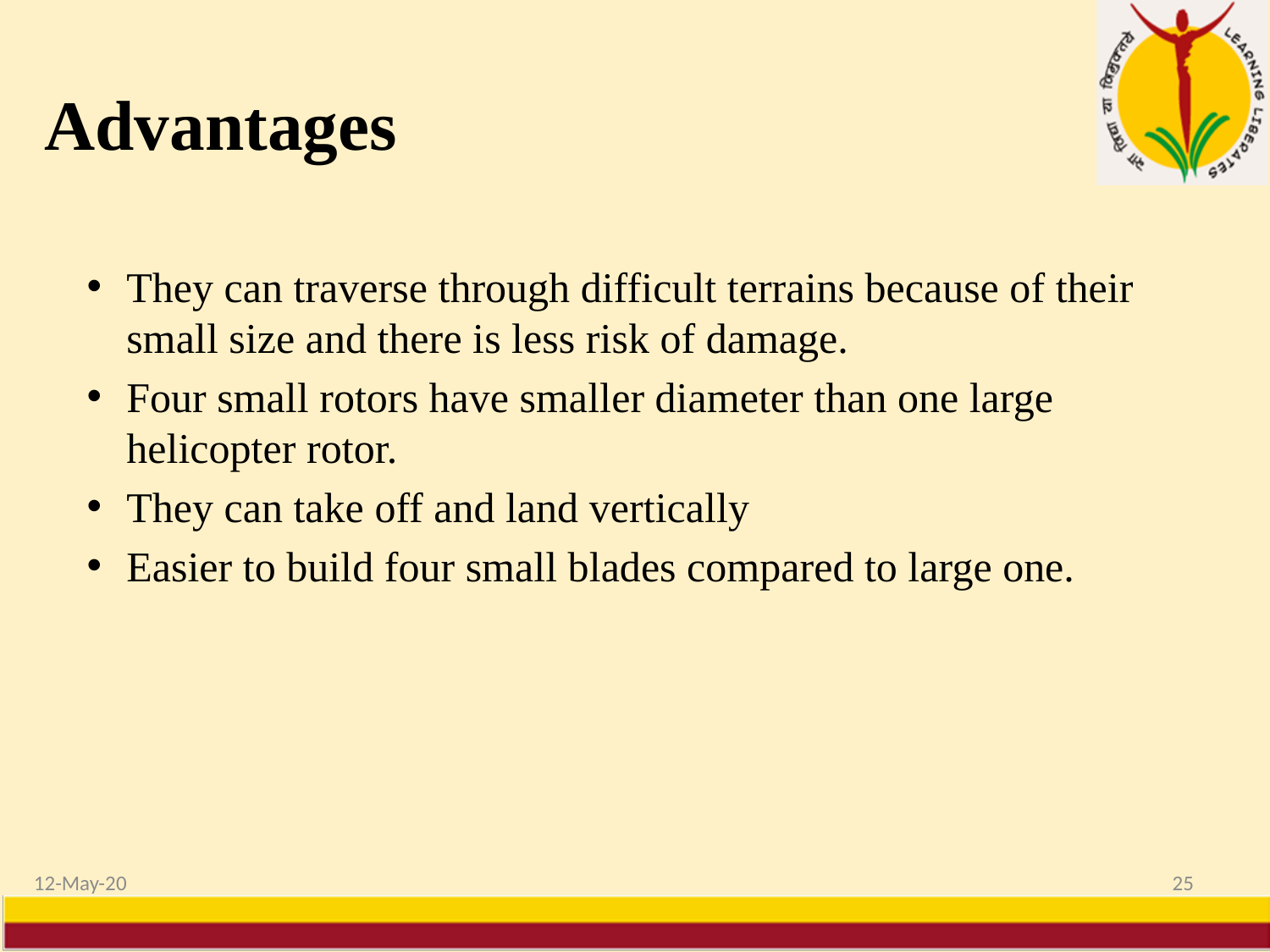

# Advantages
They can traverse through difficult terrains because of their small size and there is less risk of damage.
Four small rotors have smaller diameter than one large helicopter rotor.
They can take off and land vertically
Easier to build four small blades compared to large one.

12-May-20
25